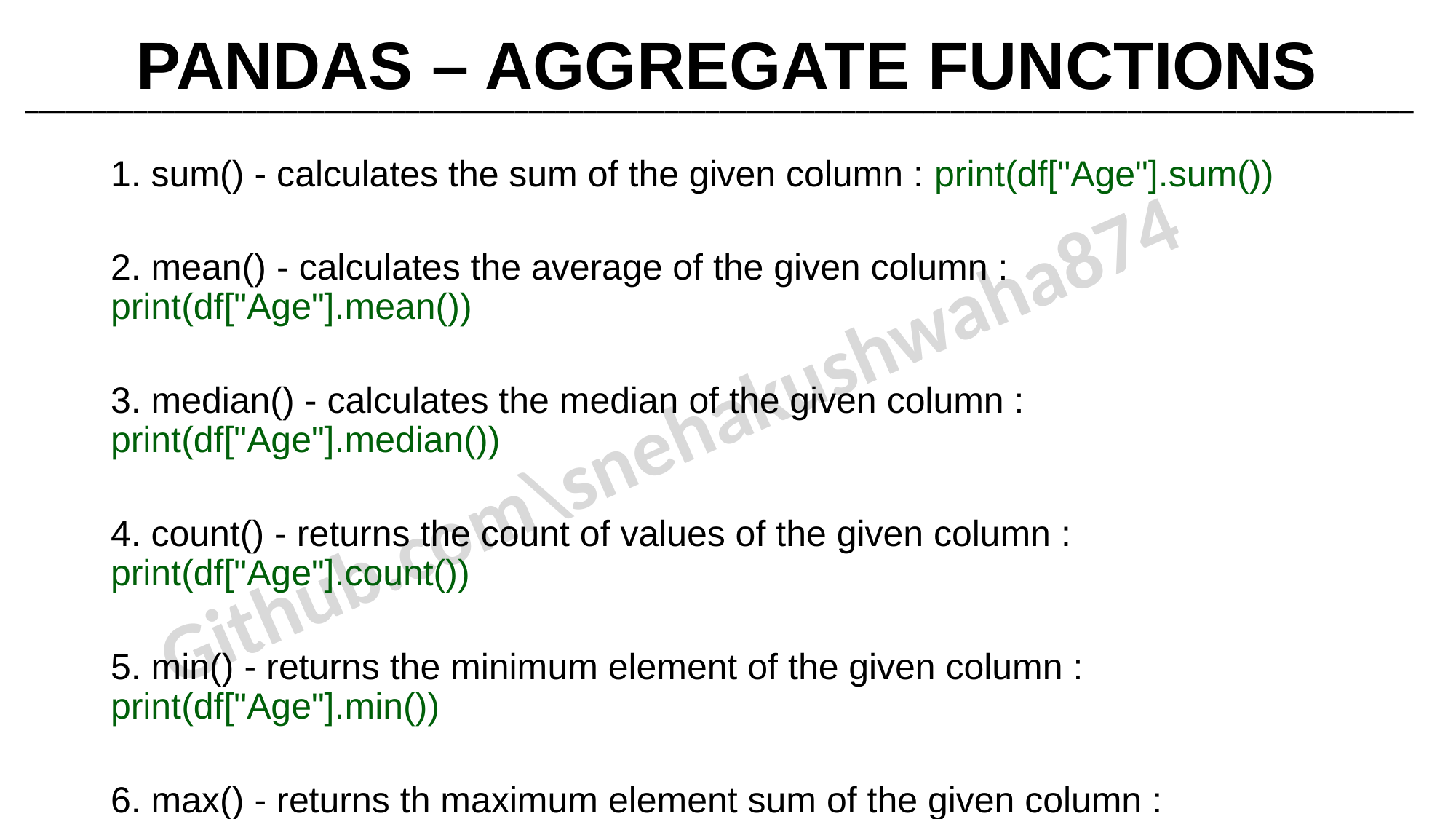

PANDAS – AGGREGATE FUNCTIONS
______________________________________________________________________________________________________
1. sum() - calculates the sum of the given column : print(df["Age"].sum())
2. mean() - calculates the average of the given column : print(df["Age"].mean())
3. median() - calculates the median of the given column : print(df["Age"].median())
4. count() - returns the count of values of the given column : print(df["Age"].count())
5. min() - returns the minimum element of the given column : print(df["Age"].min())
6. max() - returns th maximum element sum of the given column : print(df["Age"].max())
7. std() - calculates the standard deviation of the given column : print(df["Age"].std())